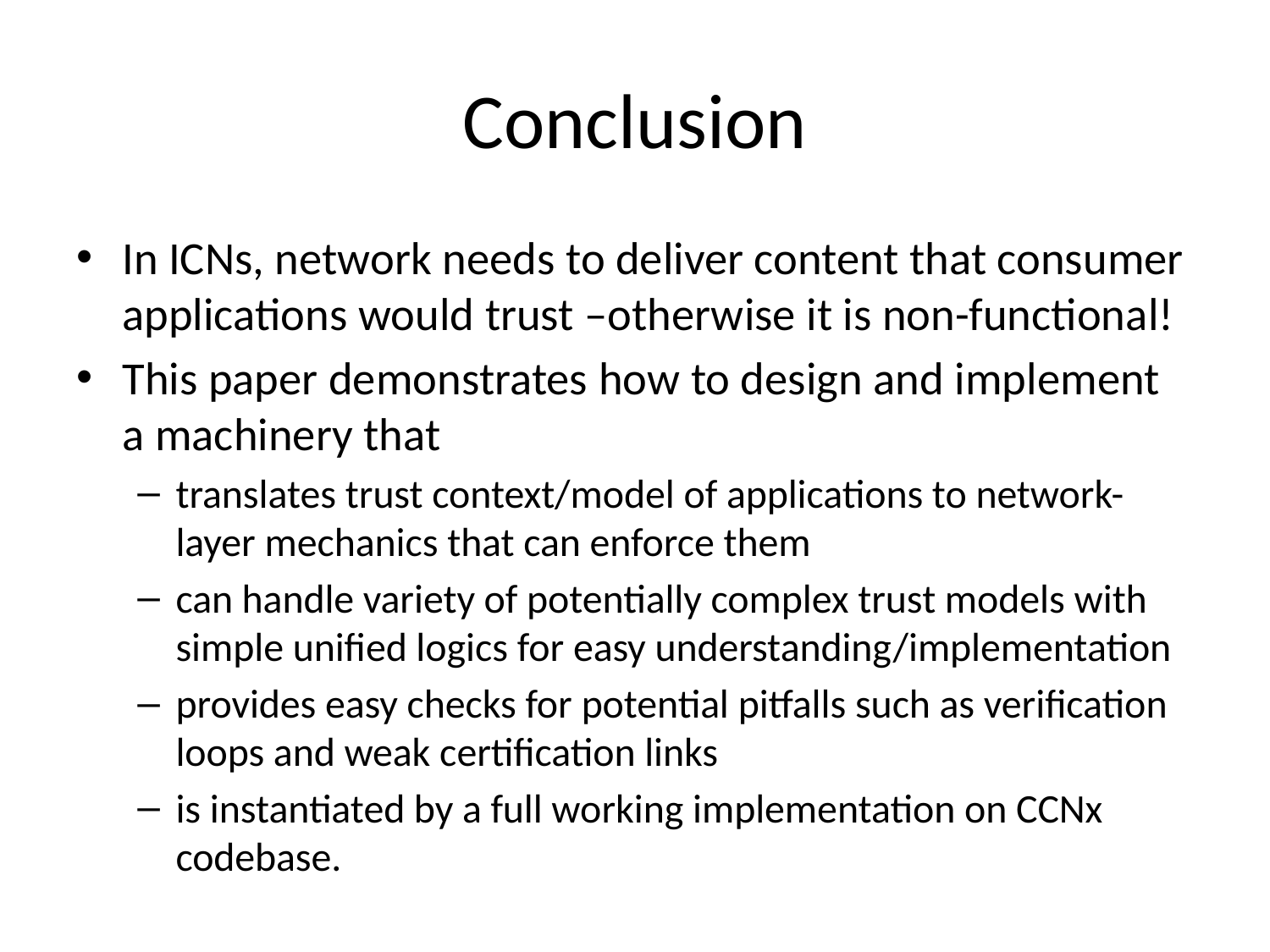

# Conclusion
In ICNs, network needs to deliver content that consumer applications would trust –otherwise it is non-functional!
This paper demonstrates how to design and implement a machinery that
translates trust context/model of applications to network-layer mechanics that can enforce them
can handle variety of potentially complex trust models with simple unified logics for easy understanding/implementation
provides easy checks for potential pitfalls such as verification loops and weak certification links
is instantiated by a full working implementation on CCNx codebase.